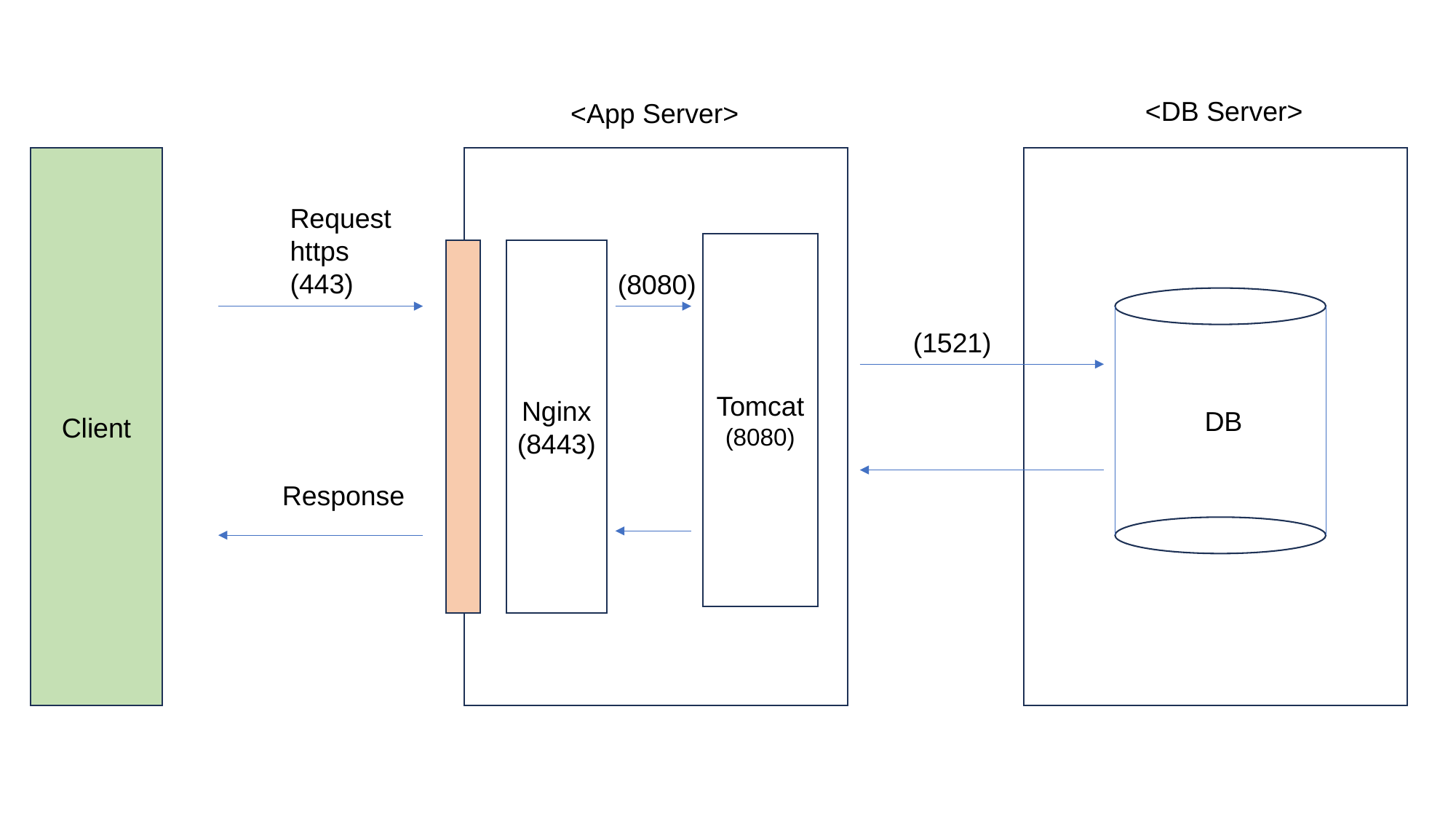

<DB Server>
<App Server>
Client

Request
https
(443)
Tomcat
(8080)

Nginx
(8443)
(8080)

(1521)
   DB
Response